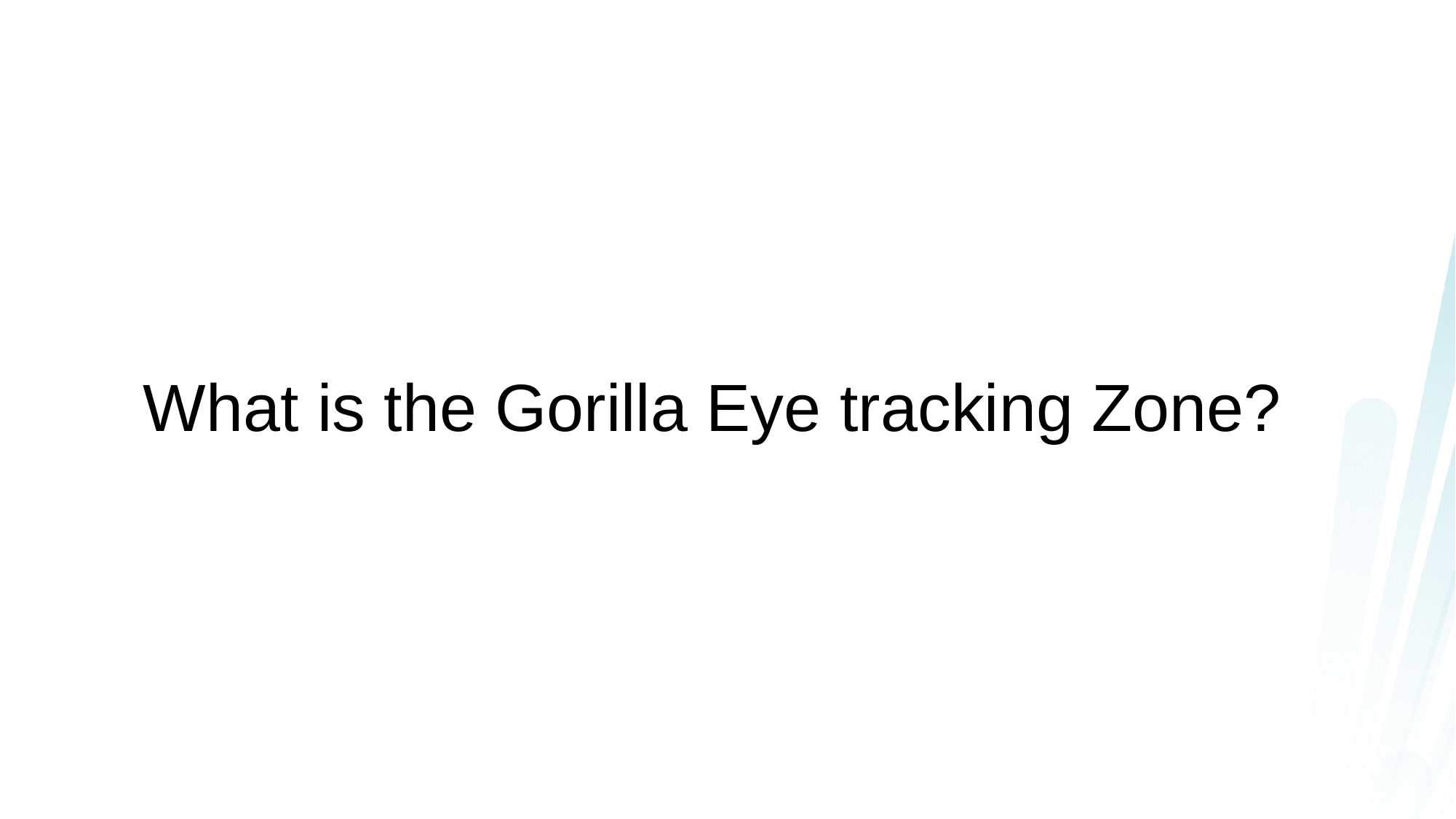

# What is the Gorilla Eye tracking Zone?